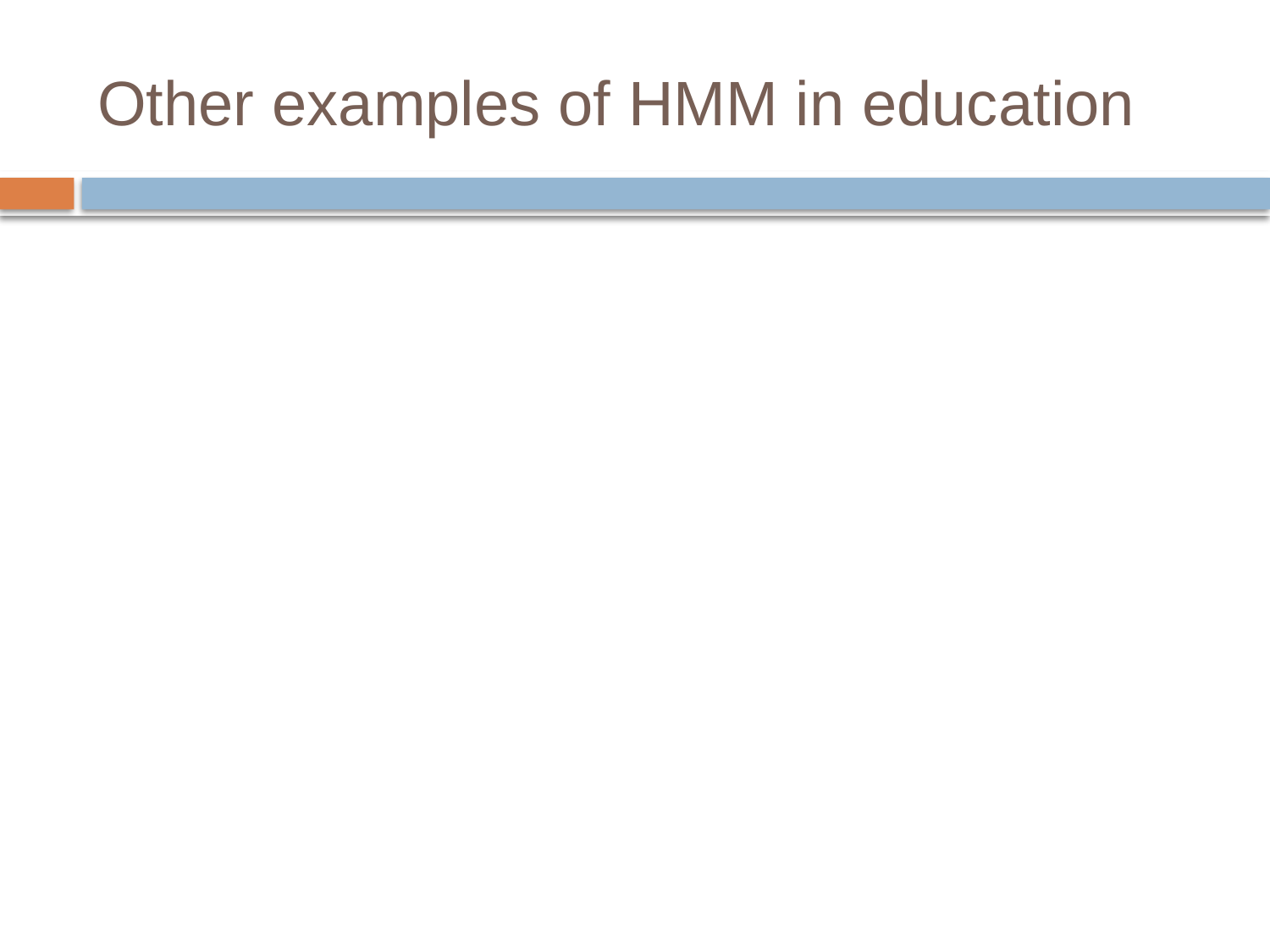

# Other examples of HMM in education